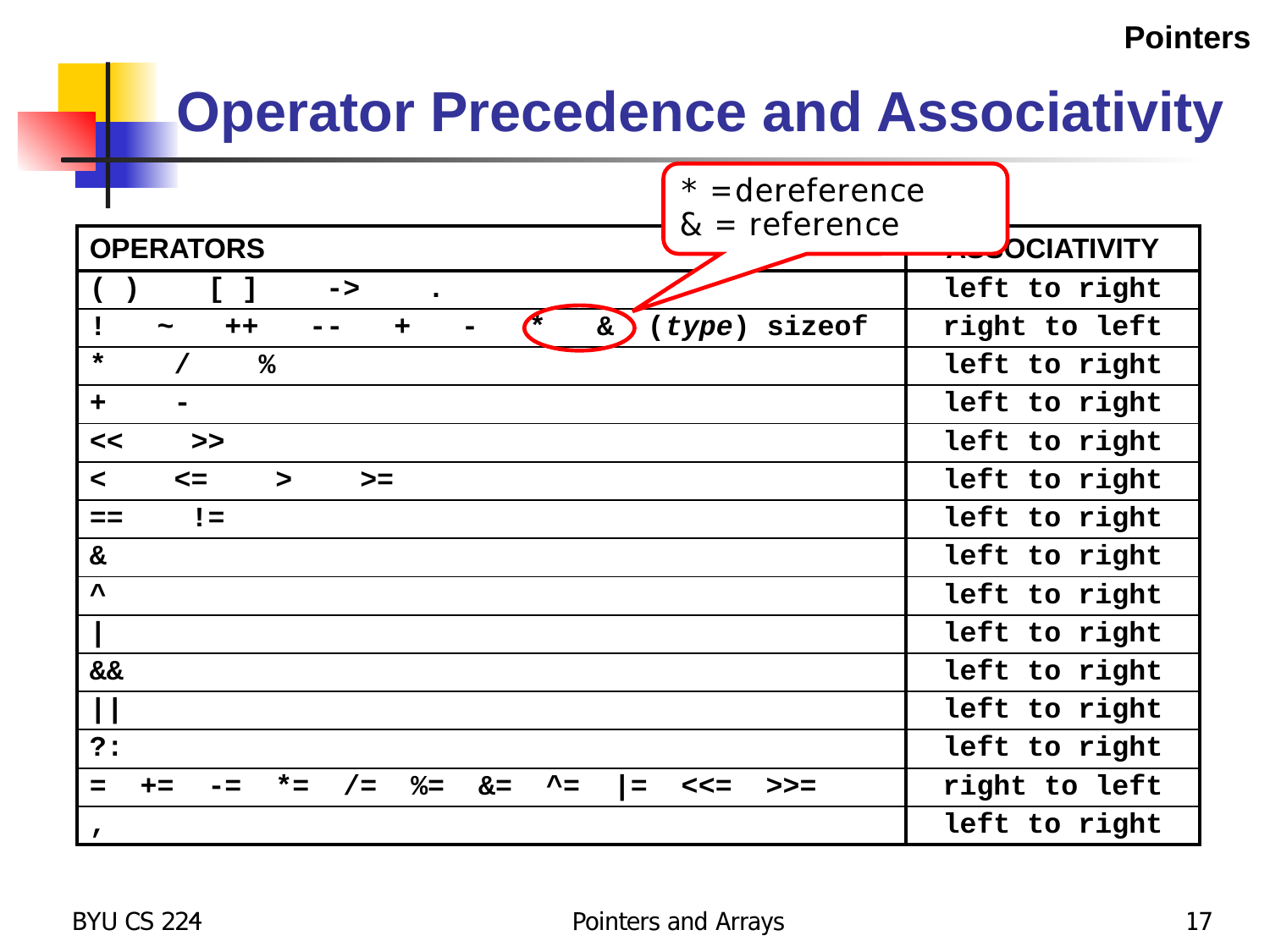

Pointers
# Operator Precedence and Associativity
* =dereference
& = reference

| OPERATORS | ASSOCIATIVITY |
| --- | --- |
| ( ) [ ] -> . | left to right |
| ! ~ ++ -- + - \* & (type) sizeof | right to left |
| \* / % | left to right |
| + - | left to right |
| << >> | left to right |
| < <= > >= | left to right |
| == != | left to right |
| & | left to right |
| ^ | left to right |
| | | left to right |
| && | left to right |
| || | left to right |
| ?: | left to right |
| = += -= \*= /= %= &= ^= |= <<= >>= | right to left |
| , | left to right |
BYU CS 224
Pointers and Arrays
17